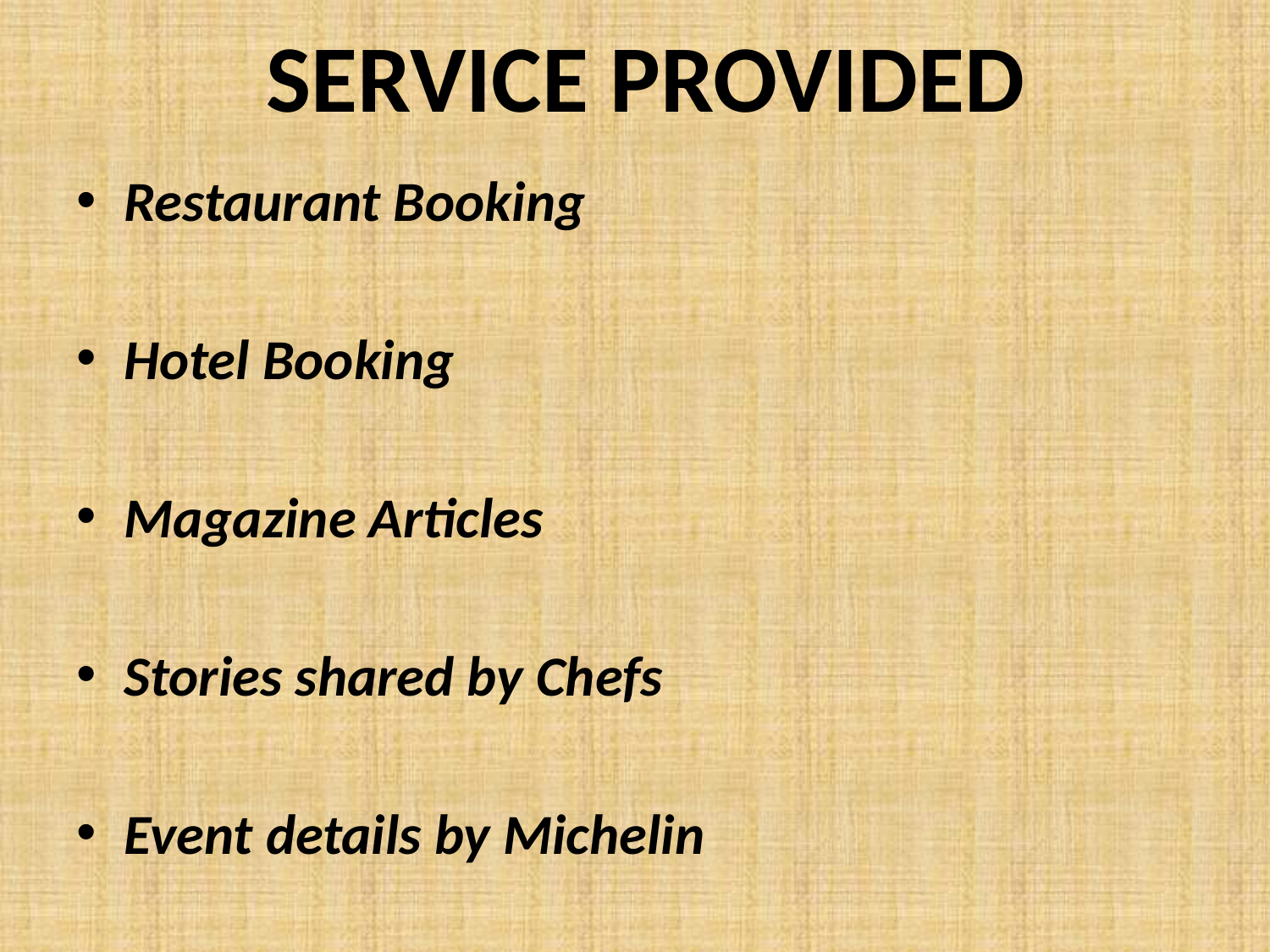

# SERVICE PROVIDED
Restaurant Booking

Hotel Booking

Magazine Articles

Stories shared by Chefs

Event details by Michelin